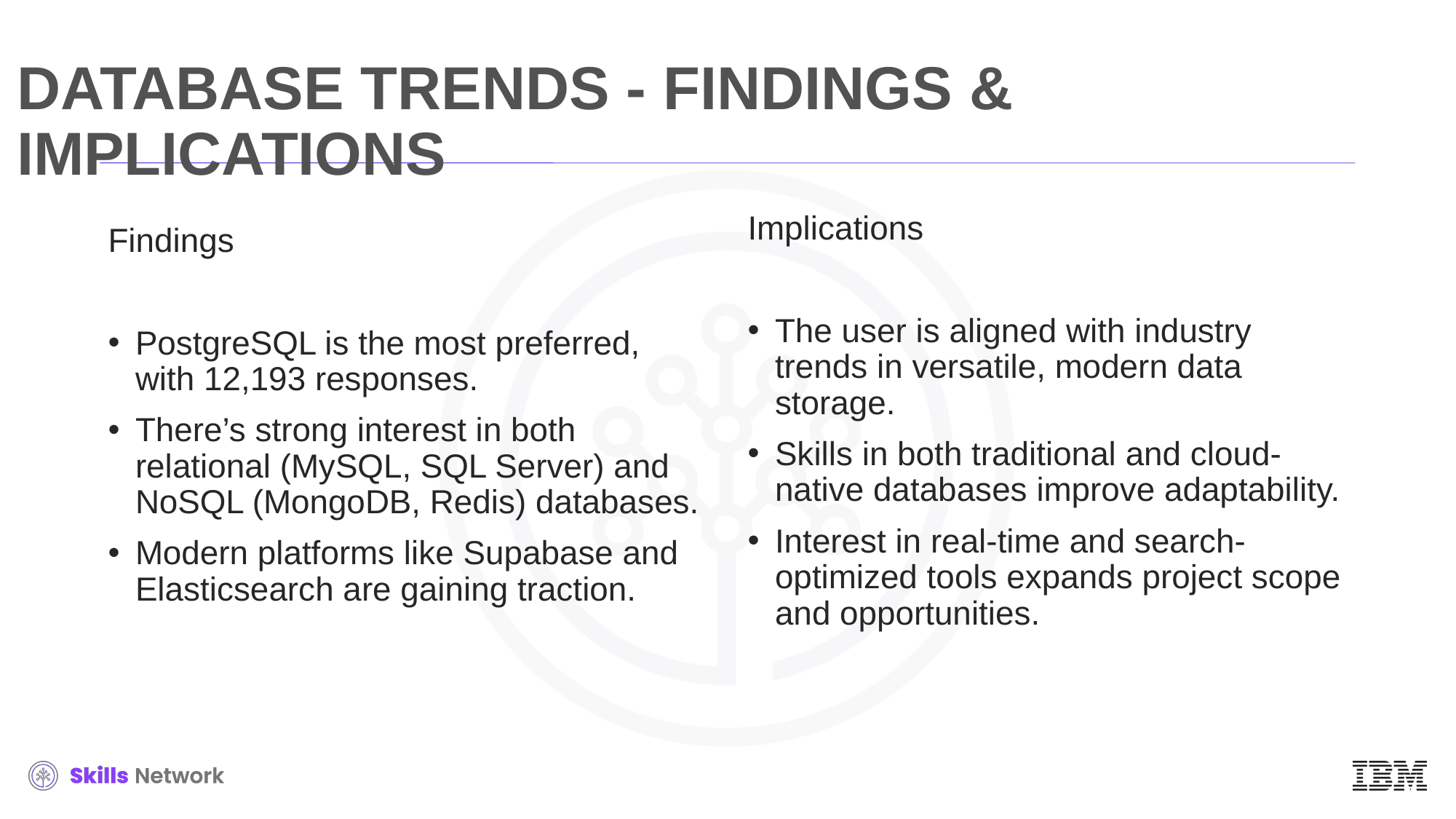

# DATABASE TRENDS - FINDINGS & IMPLICATIONS
Implications

The user is aligned with industry trends in versatile, modern data storage.
Skills in both traditional and cloud-native databases improve adaptability.
Interest in real-time and search-optimized tools expands project scope and opportunities.

Findings

PostgreSQL is the most preferred, with 12,193 responses.
There’s strong interest in both relational (MySQL, SQL Server) and NoSQL (MongoDB, Redis) databases.
Modern platforms like Supabase and Elasticsearch are gaining traction.